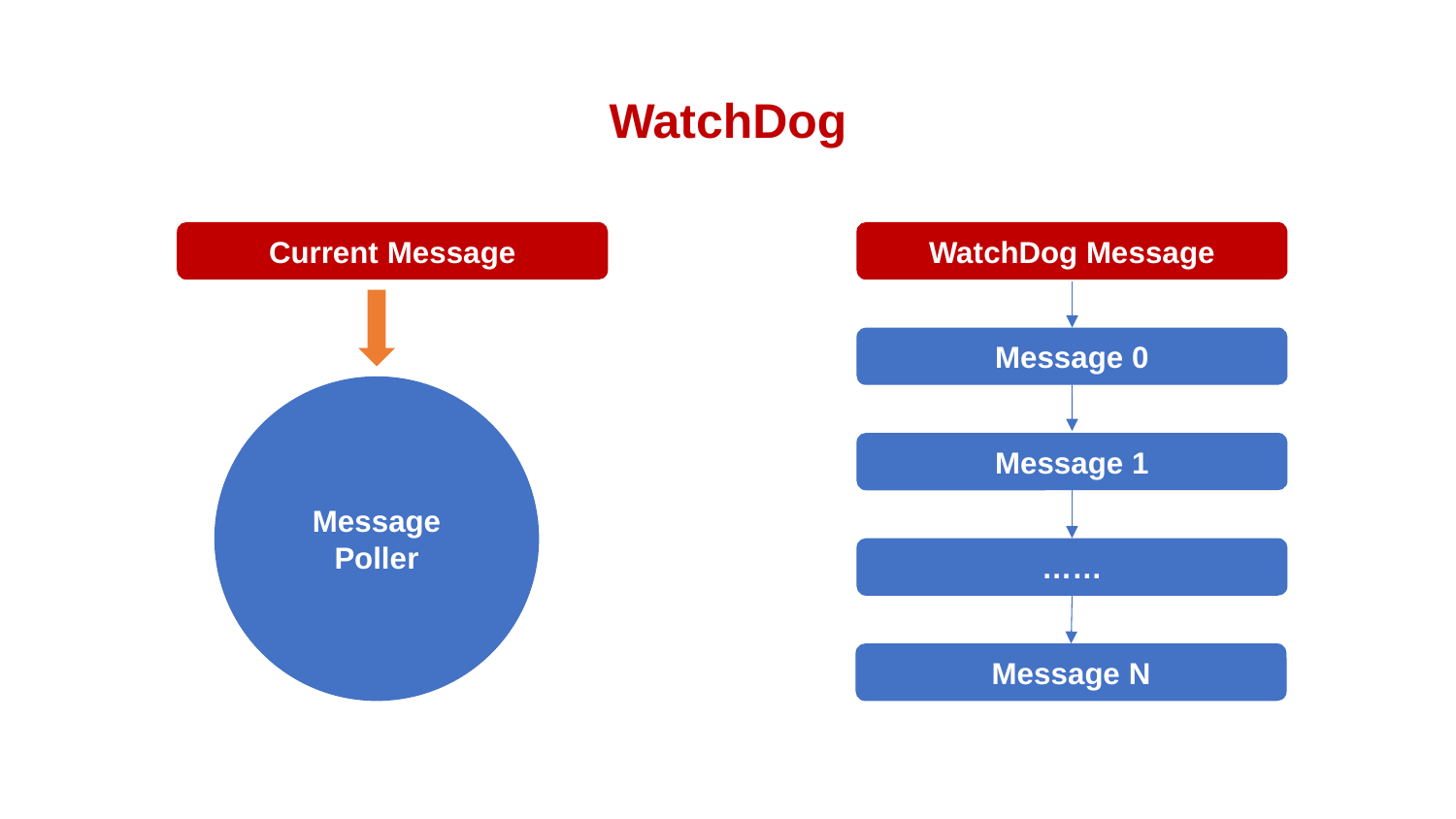

# WatchDog
Current Message
WatchDog Message

Message 0
Message Poller
Message 1
……
Message N